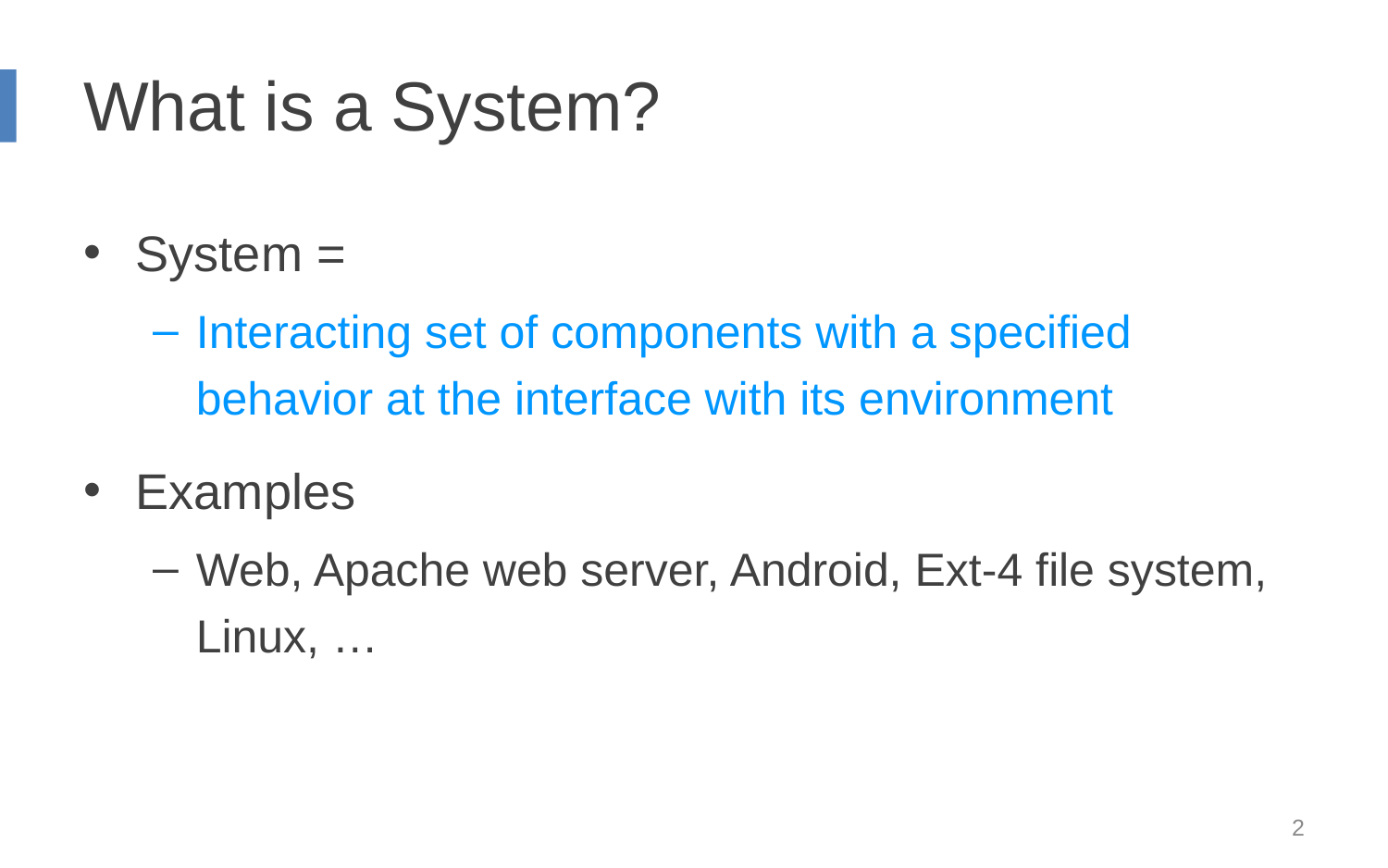

# What is a System?
System =
Interacting set of components with a specified behavior at the interface with its environment
Examples
Web, Apache web server, Android, Ext-4 file system, Linux, …
2